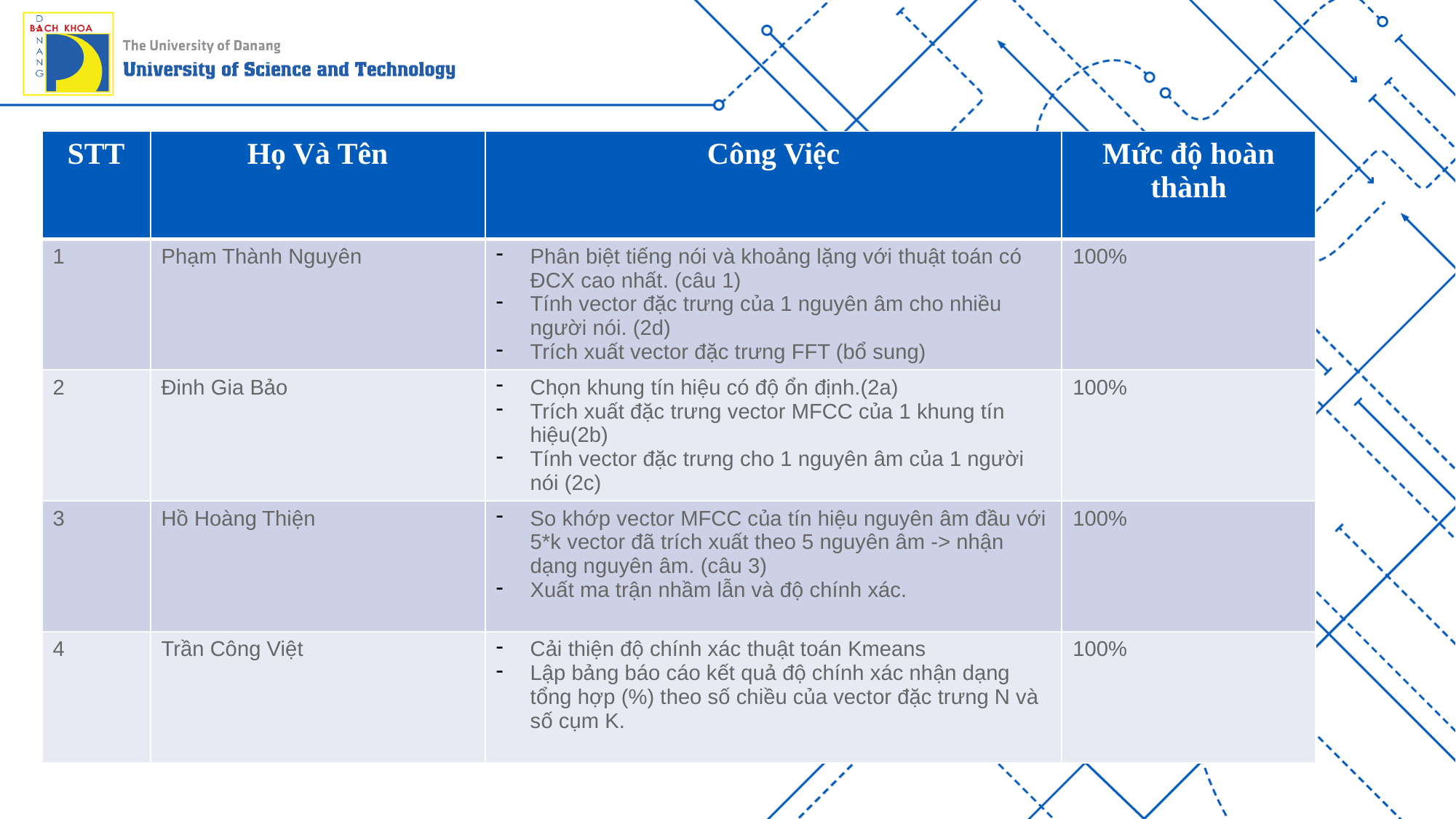

| STT | Họ Và Tên | Công Việc | Mức độ hoàn thành |
| --- | --- | --- | --- |
| 1 | Phạm Thành Nguyên | Phân biệt tiếng nói và khoảng lặng với thuật toán có ĐCX cao nhất. (câu 1) Tính vector đặc trưng của 1 nguyên âm cho nhiều người nói. (2d) Trích xuất vector đặc trưng FFT (bổ sung) | 100% |
| 2 | Đinh Gia Bảo | Chọn khung tín hiệu có độ ổn định.(2a) Trích xuất đặc trưng vector MFCC của 1 khung tín hiệu(2b) Tính vector đặc trưng cho 1 nguyên âm của 1 người nói (2c) | 100% |
| 3 | Hồ Hoàng Thiện | So khớp vector MFCC của tín hiệu nguyên âm đầu với 5\*k vector đã trích xuất theo 5 nguyên âm -> nhận dạng nguyên âm. (câu 3) Xuất ma trận nhầm lẫn và độ chính xác. | 100% |
| 4 | Trần Công Việt | Cải thiện độ chính xác thuật toán Kmeans Lập bảng báo cáo kết quả độ chính xác nhận dạng tổng hợp (%) theo số chiều của vector đặc trưng N và số cụm K. | 100% |